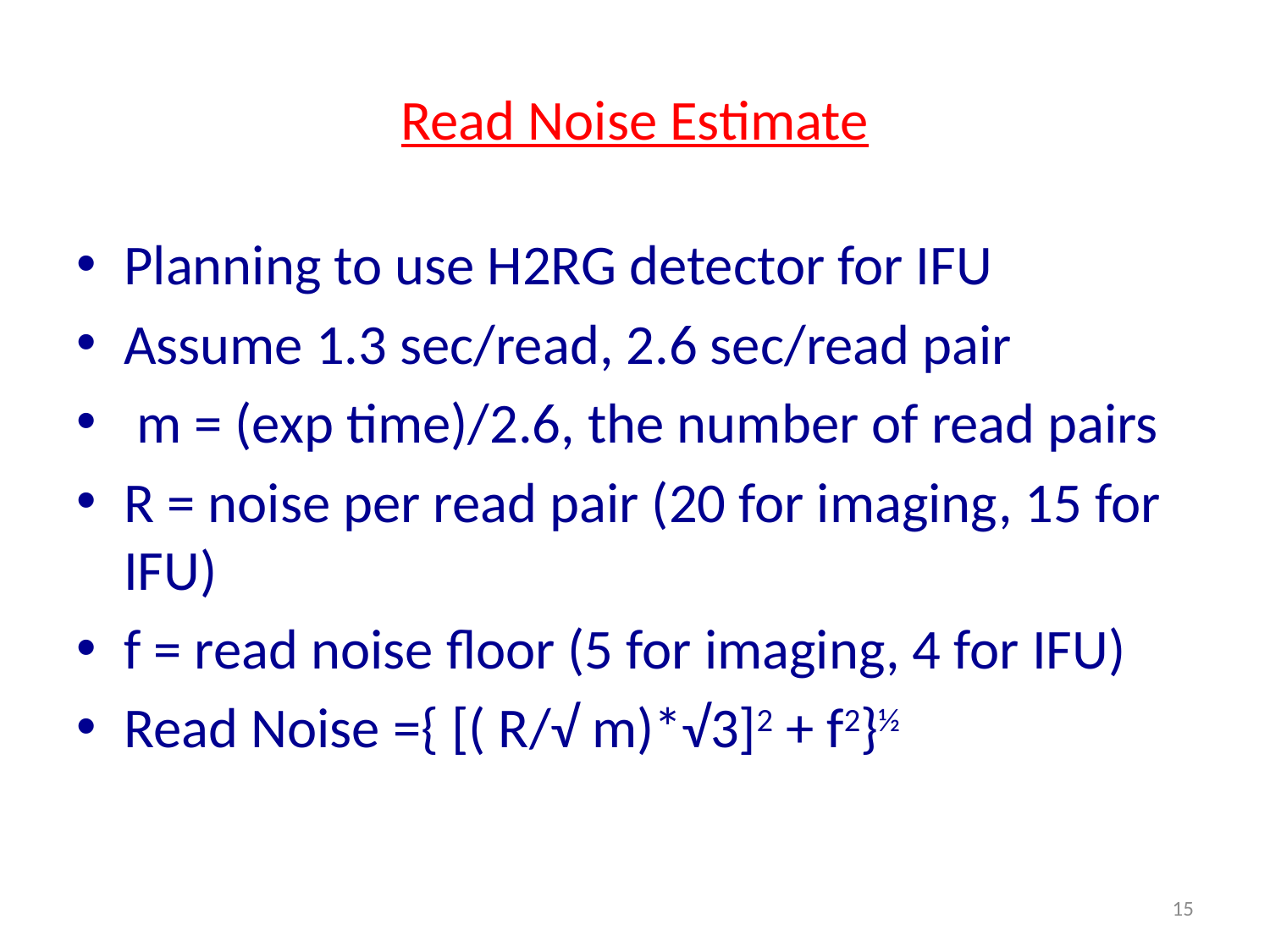

# Read Noise Estimate
Planning to use H2RG detector for IFU
Assume 1.3 sec/read, 2.6 sec/read pair
 m = (exp time)/2.6, the number of read pairs
R = noise per read pair (20 for imaging, 15 for IFU)
f = read noise floor (5 for imaging, 4 for IFU)
Read Noise ={ [( R/√ m)*√3]2 + f2}½
15